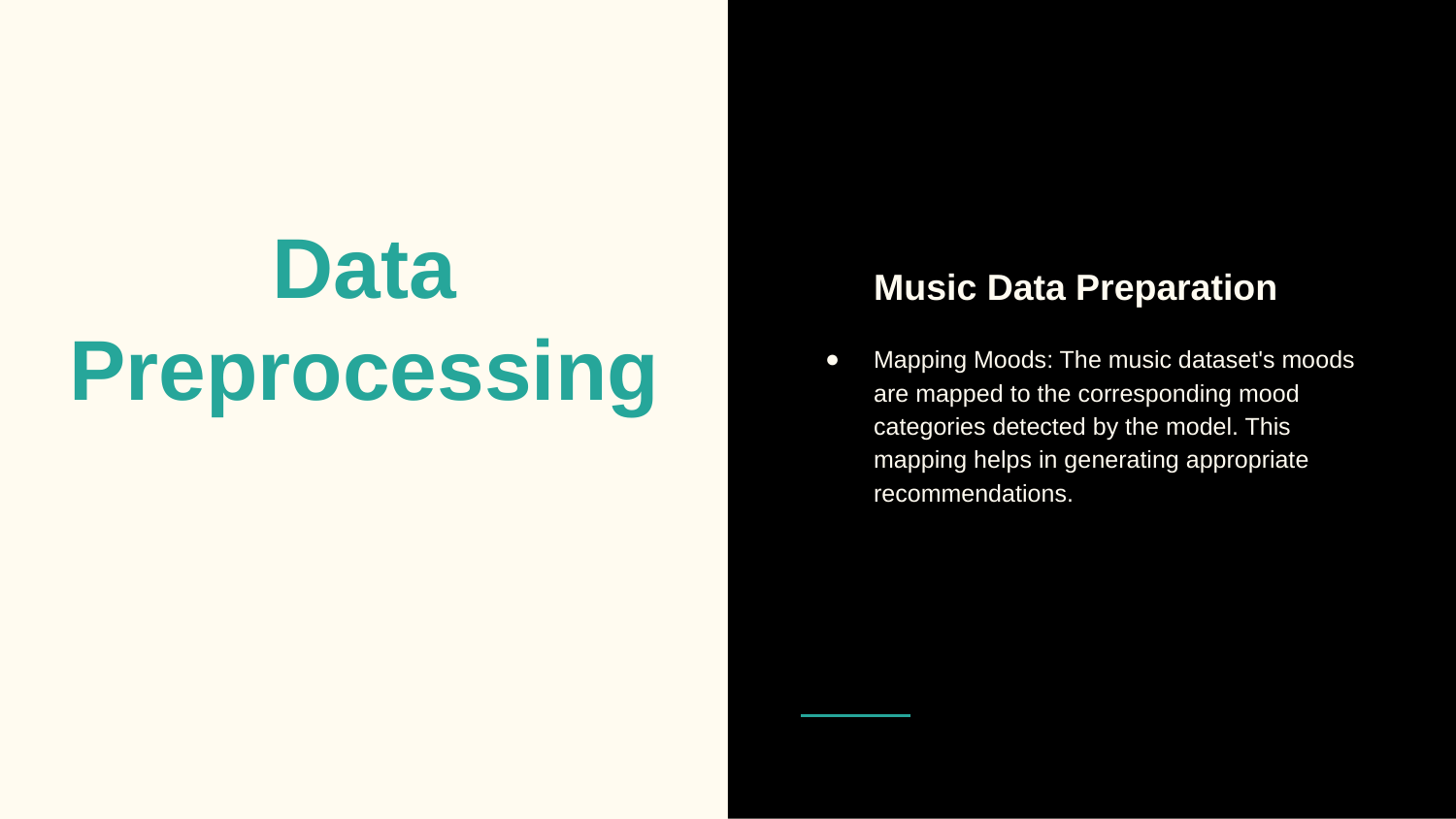

Music Data Preparation
Mapping Moods: The music dataset's moods are mapped to the corresponding mood categories detected by the model. This mapping helps in generating appropriate recommendations.

# Data Preprocessing